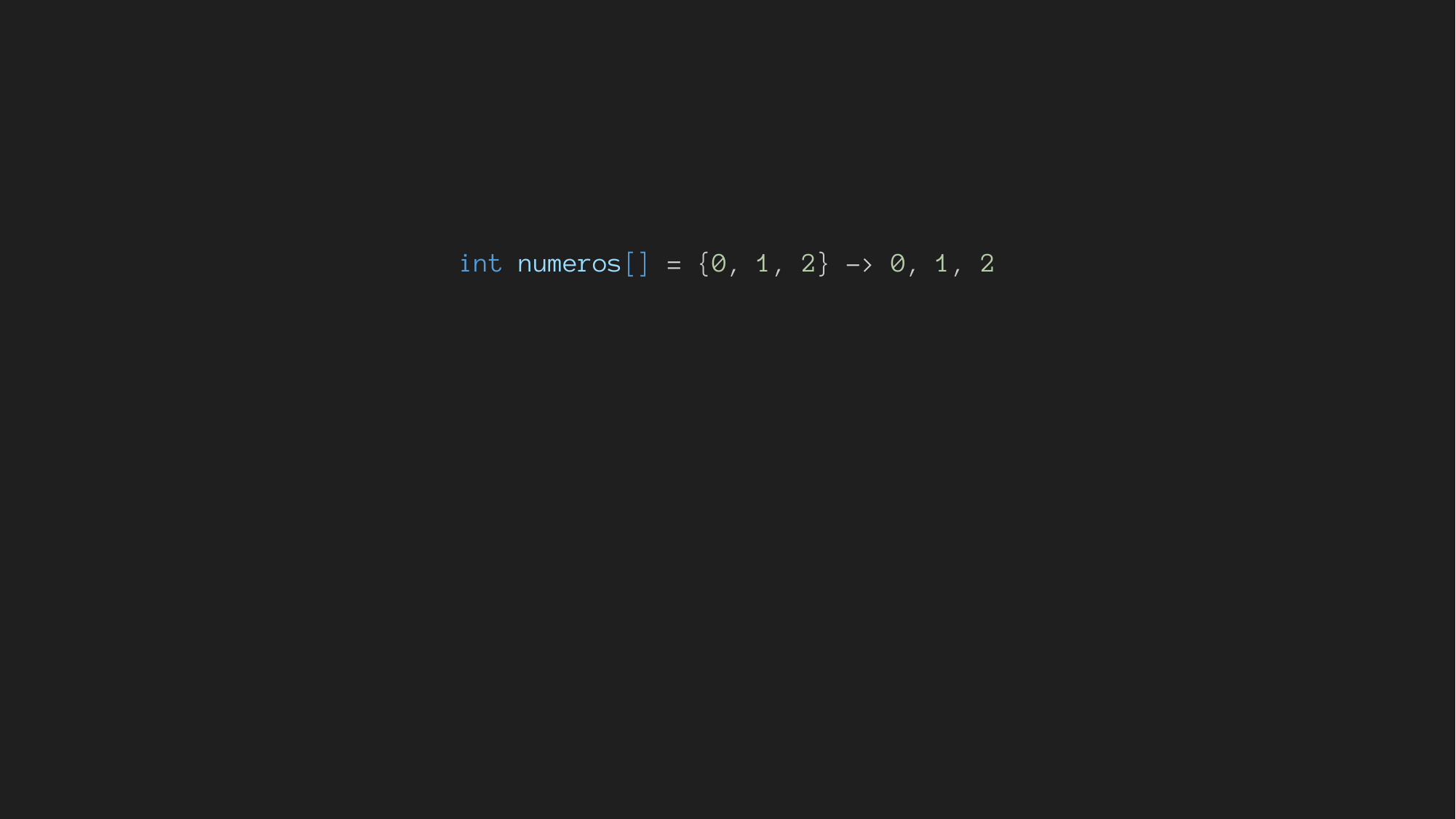

int numeros[] = {0, 1, 2} -> 0, 1, 2